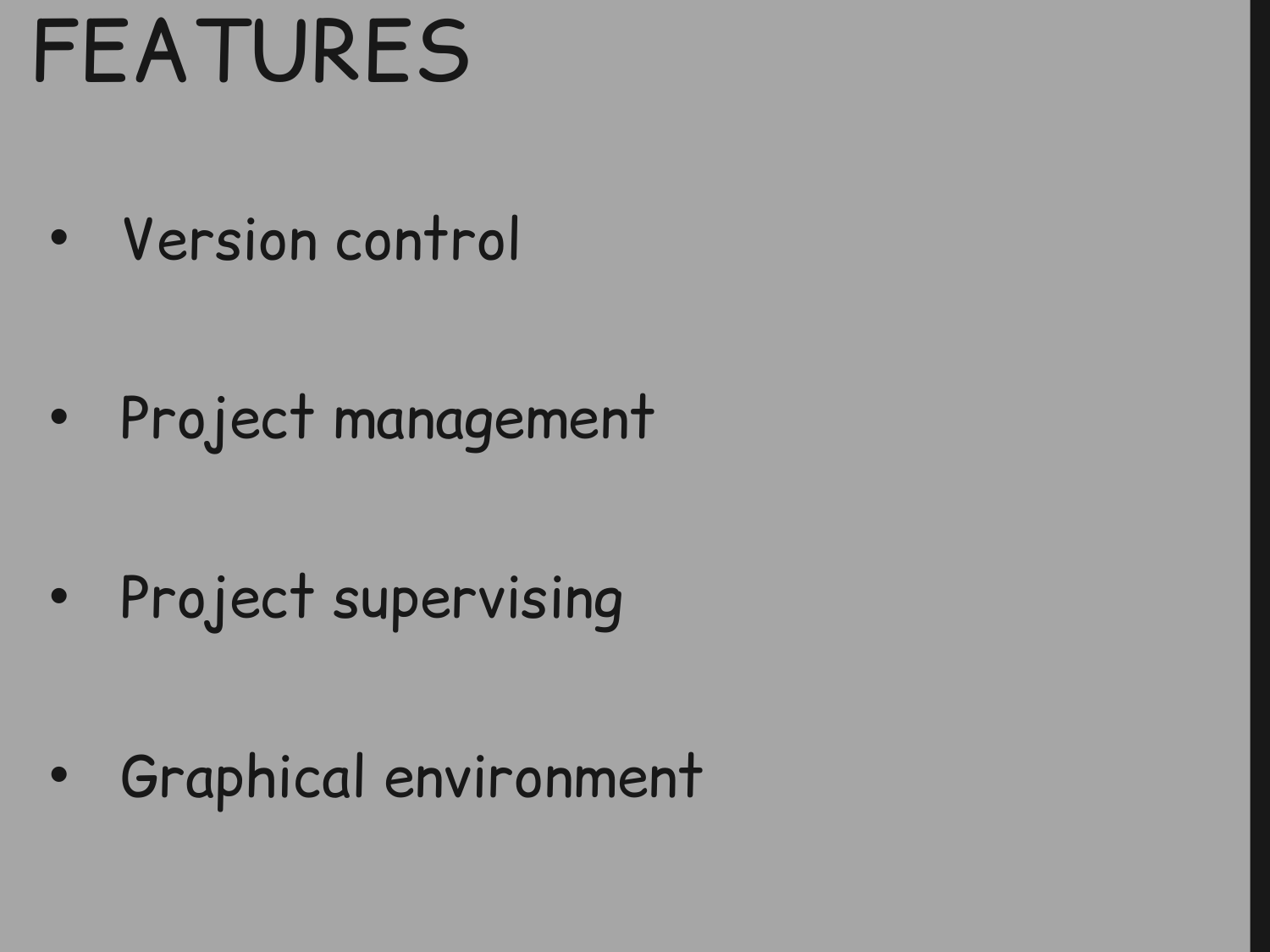

# Features
Version control

Project management

Project supervising

Graphical environment